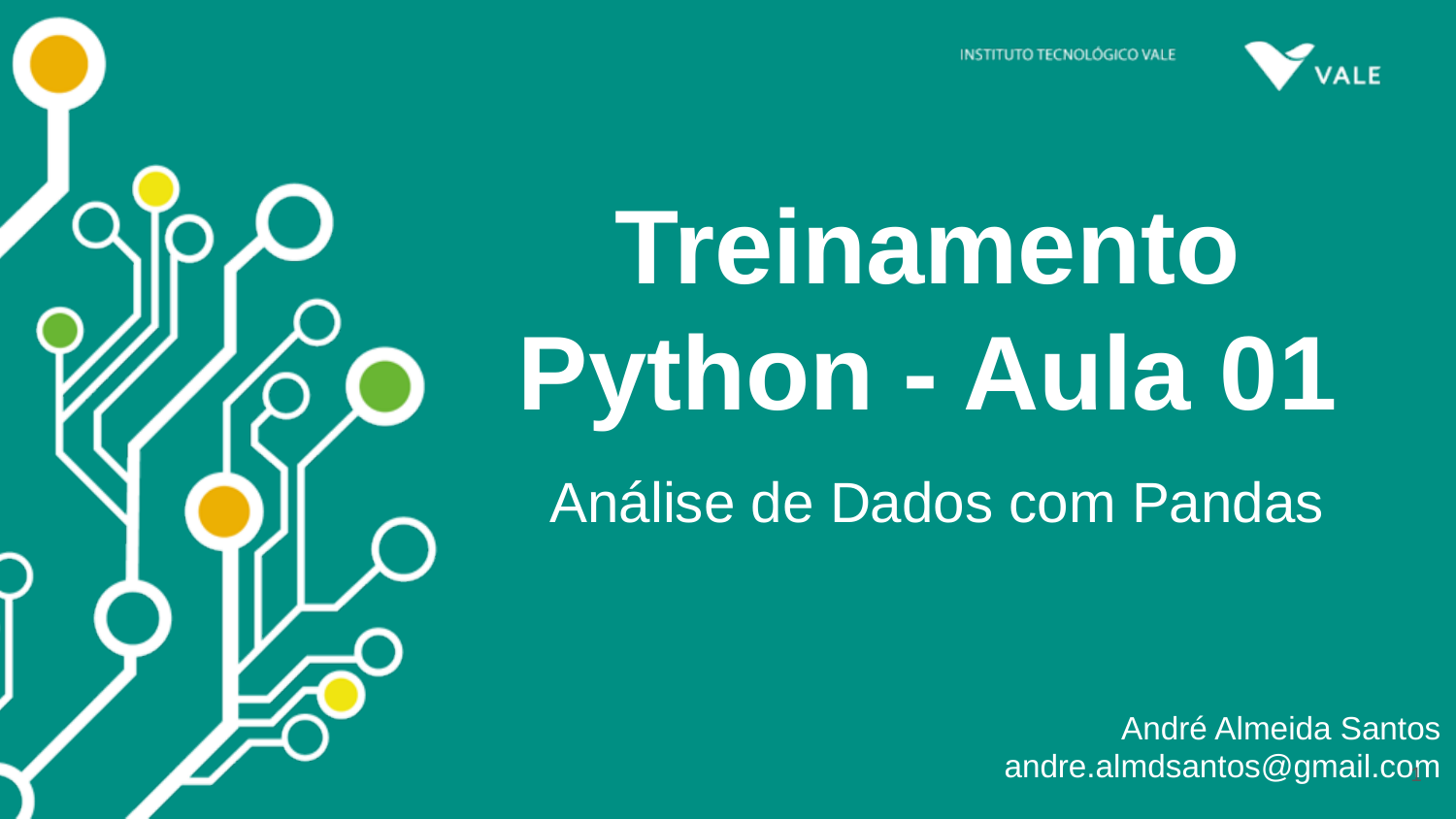

# Treinamento Python - Aula 01
Análise de Dados com Pandas
André Almeida Santos
andre.almdsantos@gmail.com

1